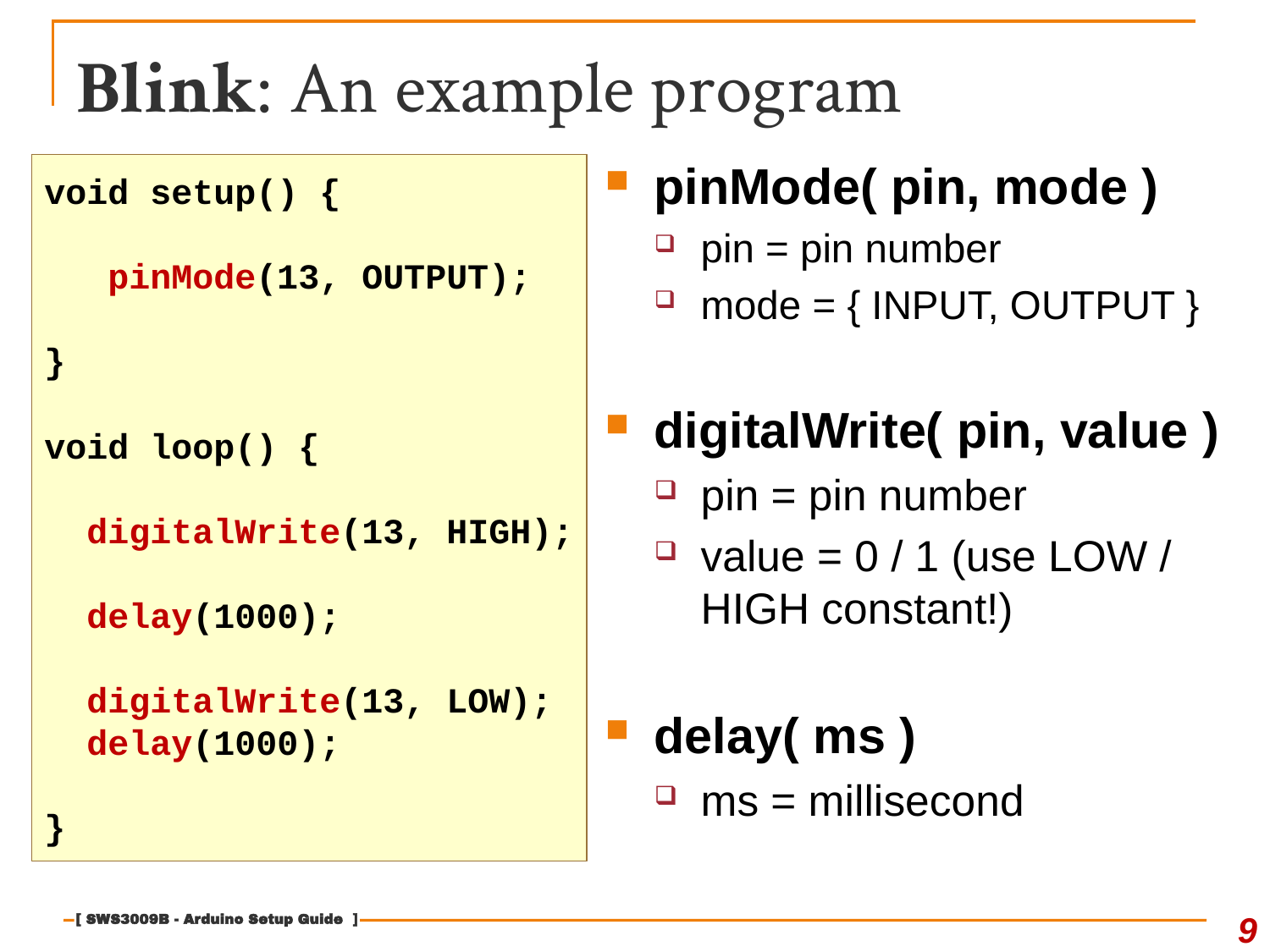

# Blink: An example program
pinMode( pin, mode )
pin = pin number
mode = { INPUT, OUTPUT }

digitalWrite( pin, value )
pin = pin number
value = 0 / 1 (use LOW / HIGH constant!)

delay( ms )
ms = millisecond
void setup() {

   pinMode(13, OUTPUT);

}

void loop() {

  digitalWrite(13, HIGH);
  delay(1000);

  digitalWrite(13, LOW);
  delay(1000);

}
9
[ SWS3009B - Arduino Setup Guide  ]